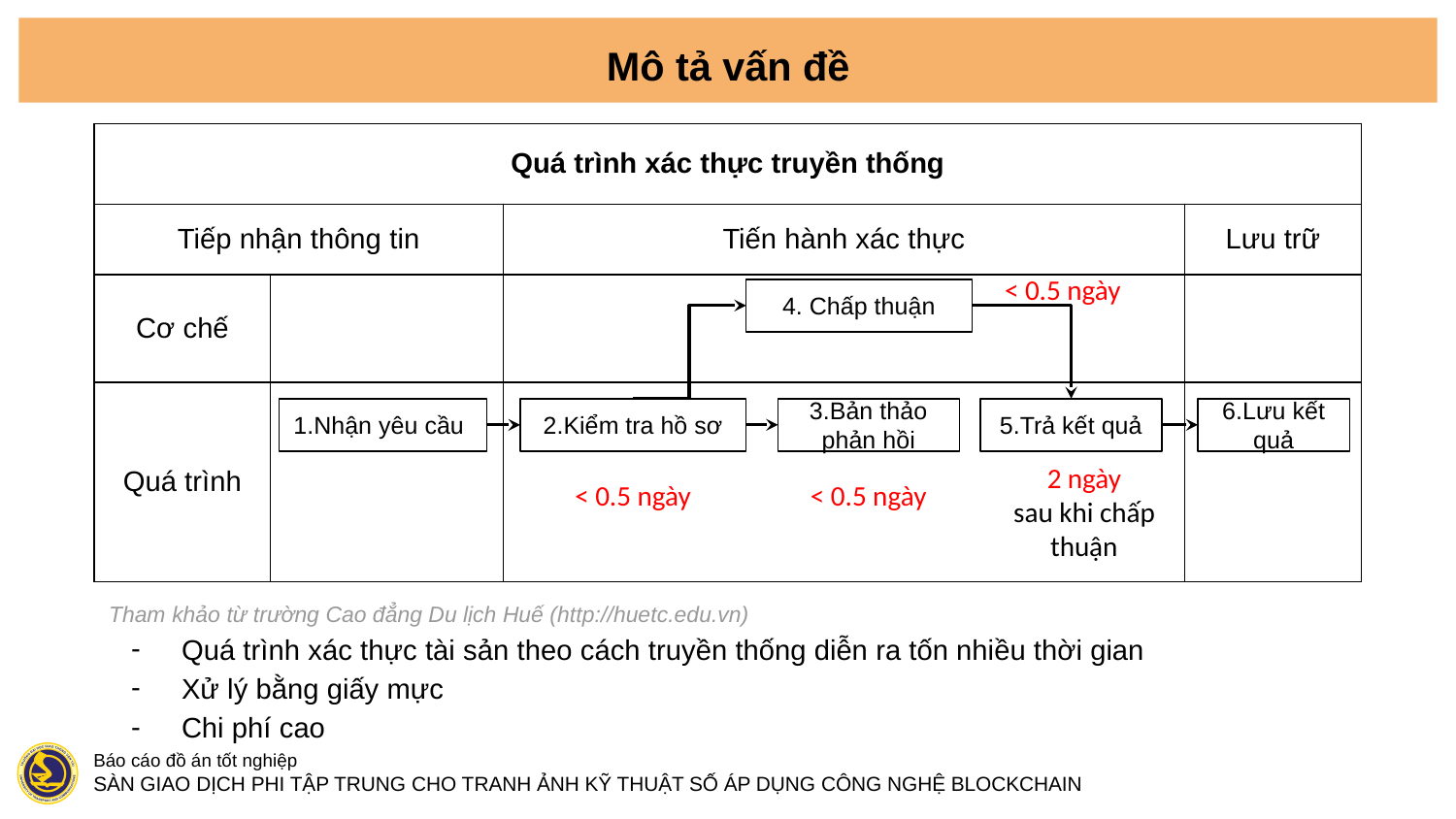

Mô tả vấn đề
| Quá trình xác thực truyền thống |  |  |  |  |
| --- | --- | --- | --- | --- |
| Tiếp nhận thông tin |  | Tiến hành xác thực |  | Lưu trữ |
| Cơ chế |  |  |  |  |
| Quá trình |  |  |  |  |
< 0.5 ngày
4. Chấp thuận
5.Trả kết quả
6.Lưu kết quả
1.Nhận yêu cầu
2.Kiểm tra hồ sơ
3.Bản thảo phản hồi
2 ngày
sau khi chấp thuận
< 0.5 ngày
< 0.5 ngày
Tham khảo từ trường Cao đẳng Du lịch Huế (http://huetc.edu.vn)
Quá trình xác thực tài sản theo cách truyền thống diễn ra tốn nhiều thời gian
Xử lý bằng giấy mực
Chi phí cao